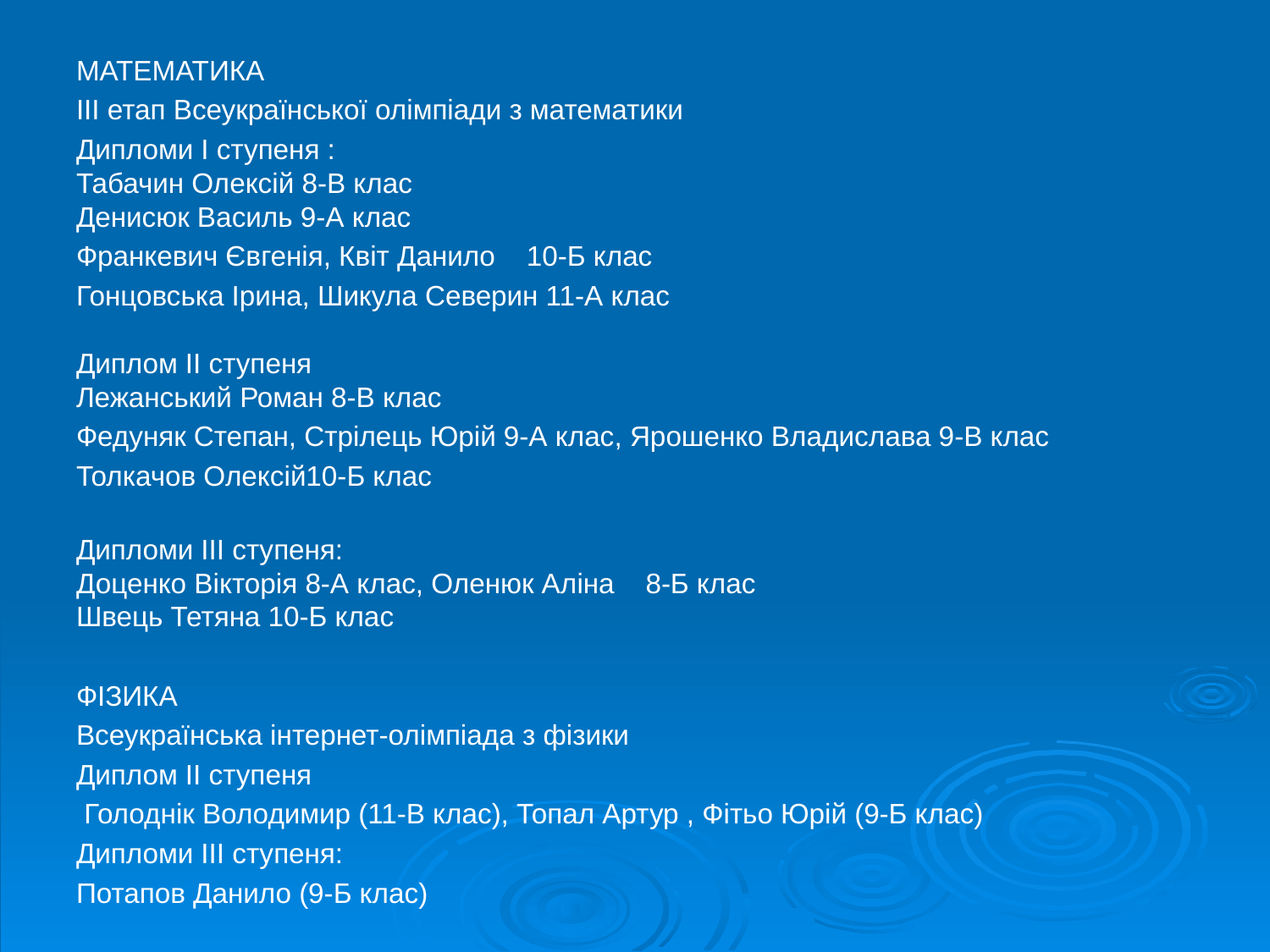

МАТЕМАТИКА
ІІІ етап Всеукраїнської олімпіади з математики
Дипломи I ступеня :
Табачин Олексій 8-В клас
Денисюк Василь 9-А клас
Франкевич Євгенія, Квіт Данило    10-Б клас
Гонцовська Ірина, Шикула Северин 11-А клас
Диплом II ступеня
Лежанський Роман 8-В клас
Федуняк Степан, Стрілець Юрій 9-А клас, Ярошенко Владислава 9-В клас
Толкачов Олексій10-Б клас
Дипломи III ступеня:
Доценко Вікторія 8-А клас, Оленюк Аліна    8-Б клас
Швець Тетяна 10-Б клас

ФІЗИКА
Всеукраїнська інтернет-олімпіада з фізики
Диплом II ступеня
 Голоднік Володимир (11-В клас), Топал Артур , Фітьо Юрій (9-Б клас)
Дипломи III ступеня:
Потапов Данило (9-Б клас)